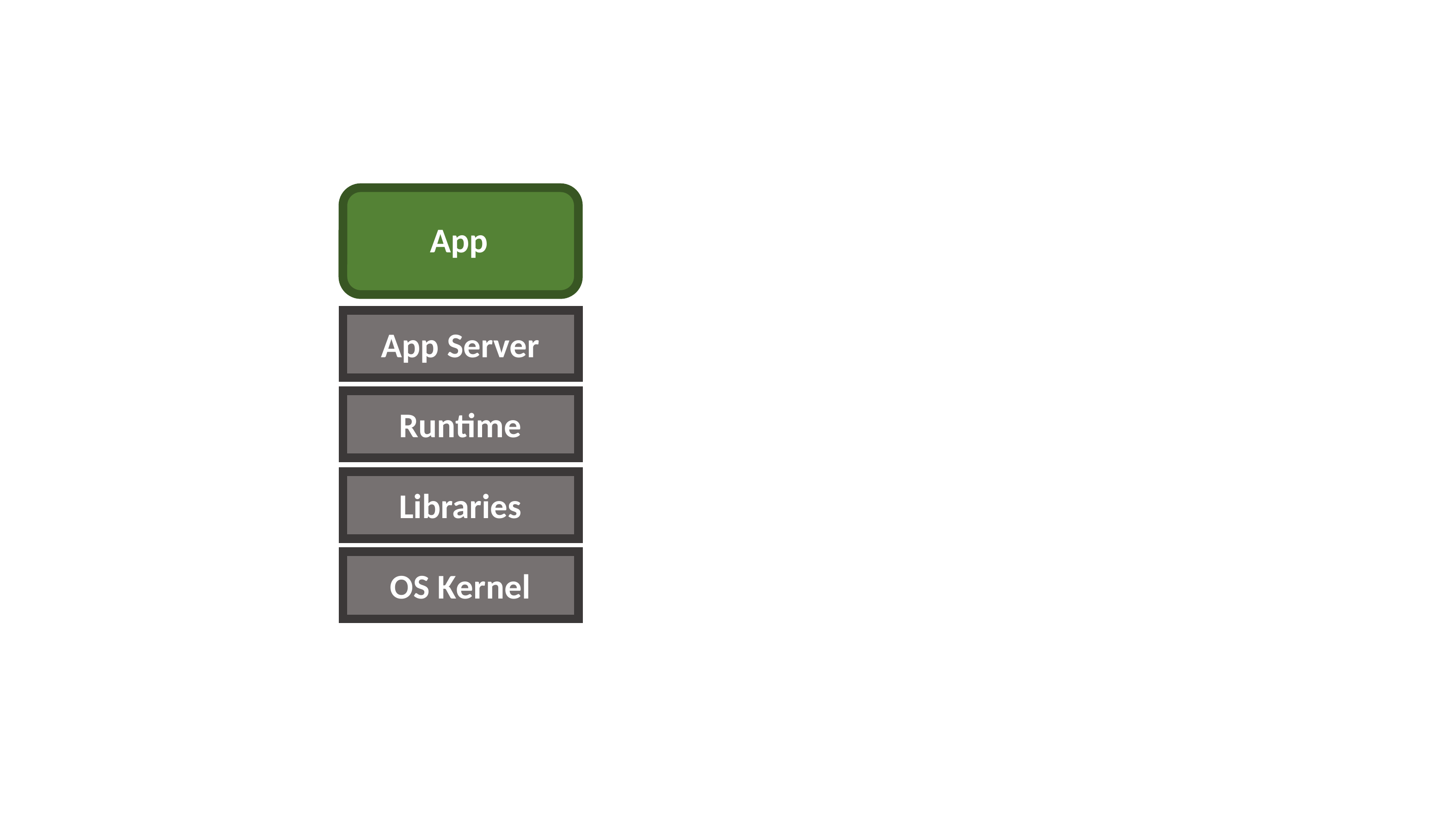

App

App Server

Runtime

Libraries

OS Kernel